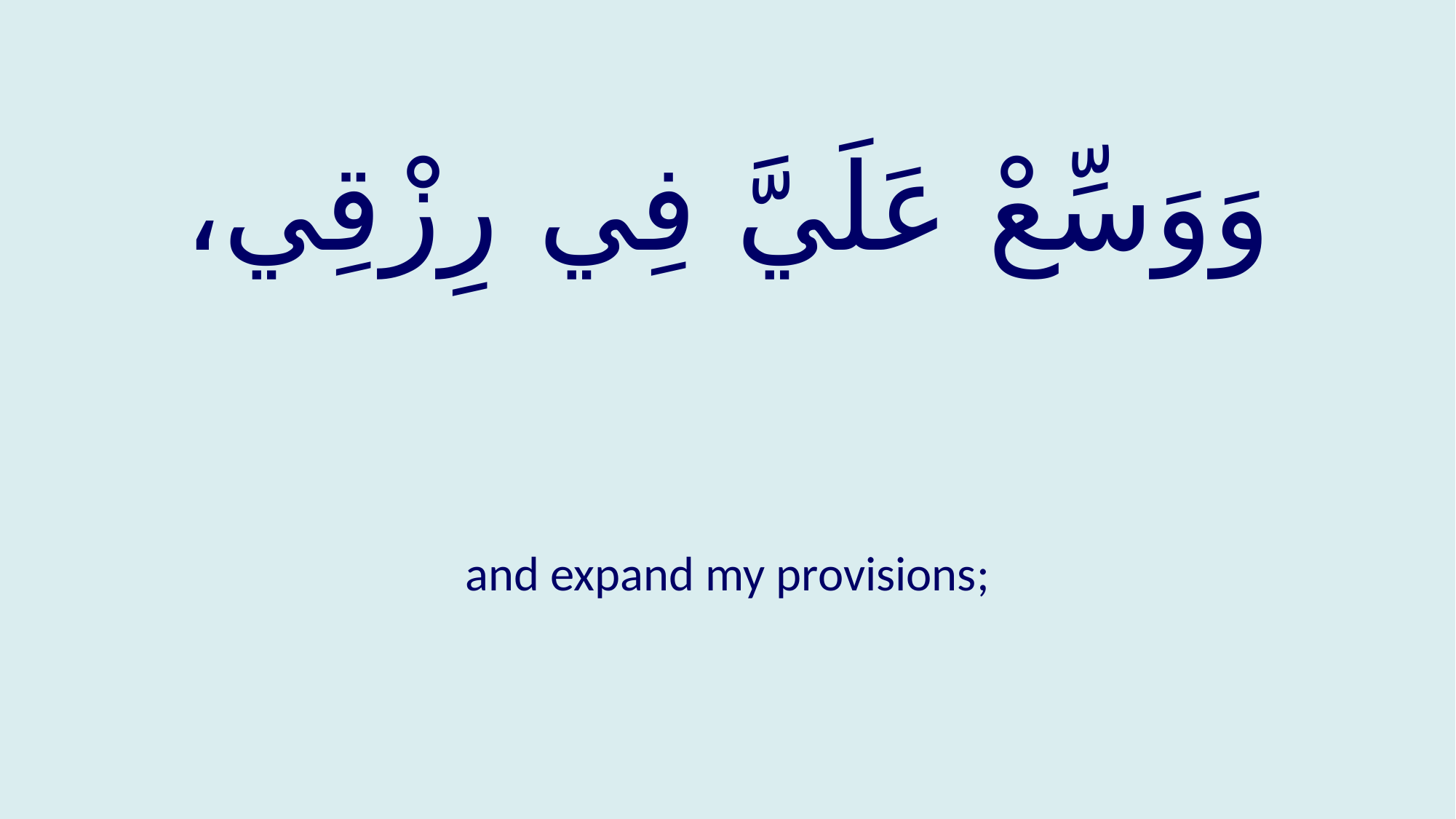

# وَوَسِّعْ عَلَيَّ فِي رِزْقِي،
and expand my provisions;